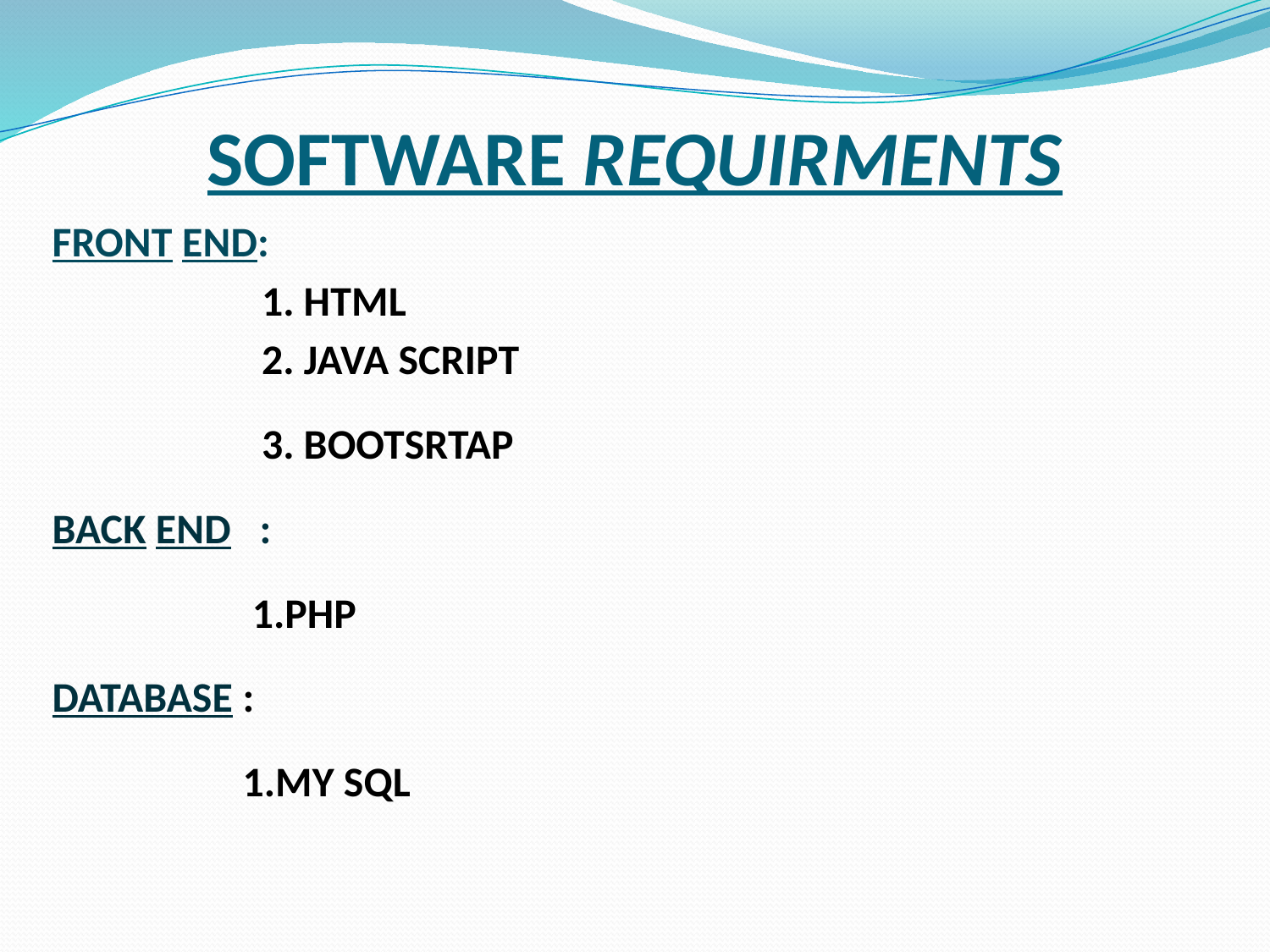

# SOFTWARE REQUIRMENTS
FRONT END:
                      1. HTML
                      2. JAVA SCRIPT
                      3. BOOTSRTAP
BACK END   :
                     1.PHP
DATABASE :
                    1.MY SQL